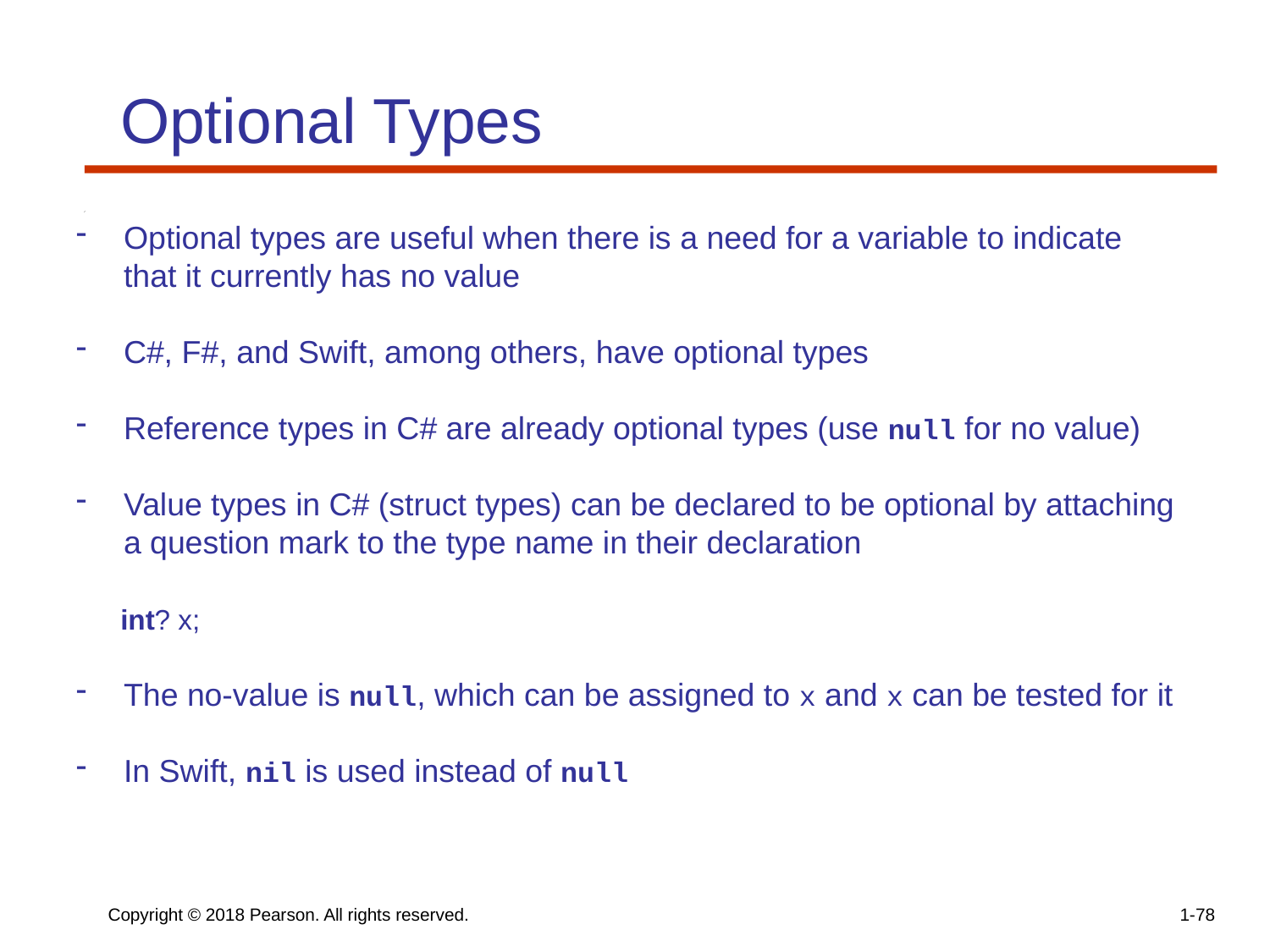

Optional Types
Optional types are useful when there is a need for a variable to indicate that it currently has no value

C#, F#, and Swift, among others, have optional types

Reference types in C# are already optional types (use null for no value)

Value types in C# (struct types) can be declared to be optional by attaching a question mark to the type name in their declaration

     int? x;

The no-value is null, which can be assigned to x and x can be tested for it

In Swift, nil is used instead of null
Copyright © 2018 Pearson. All rights reserved.
1-78